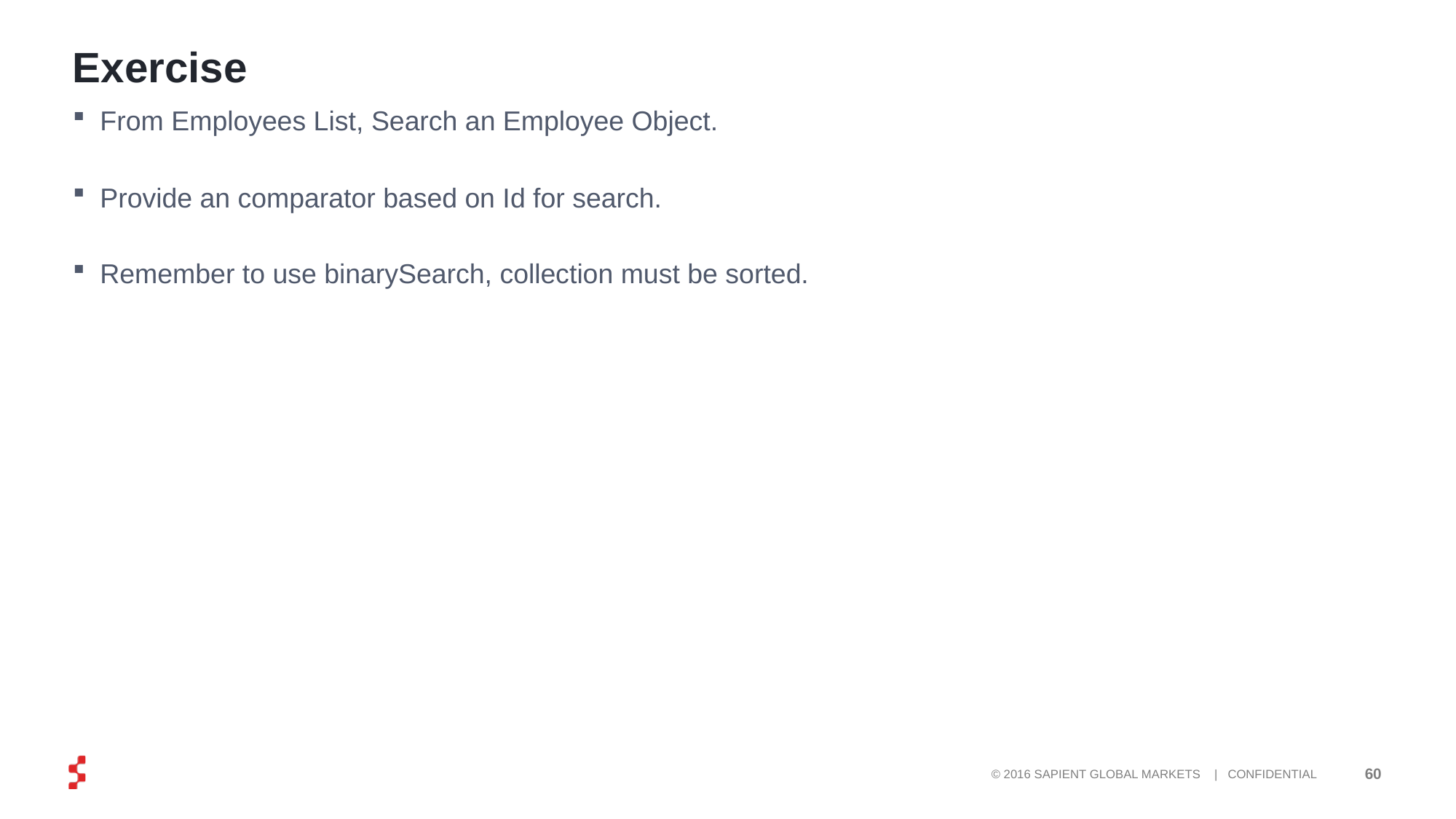

# Exercise
From Employees List, Search an Employee Object.

Provide an comparator based on Id for search.

Remember to use binarySearch, collection must be sorted.